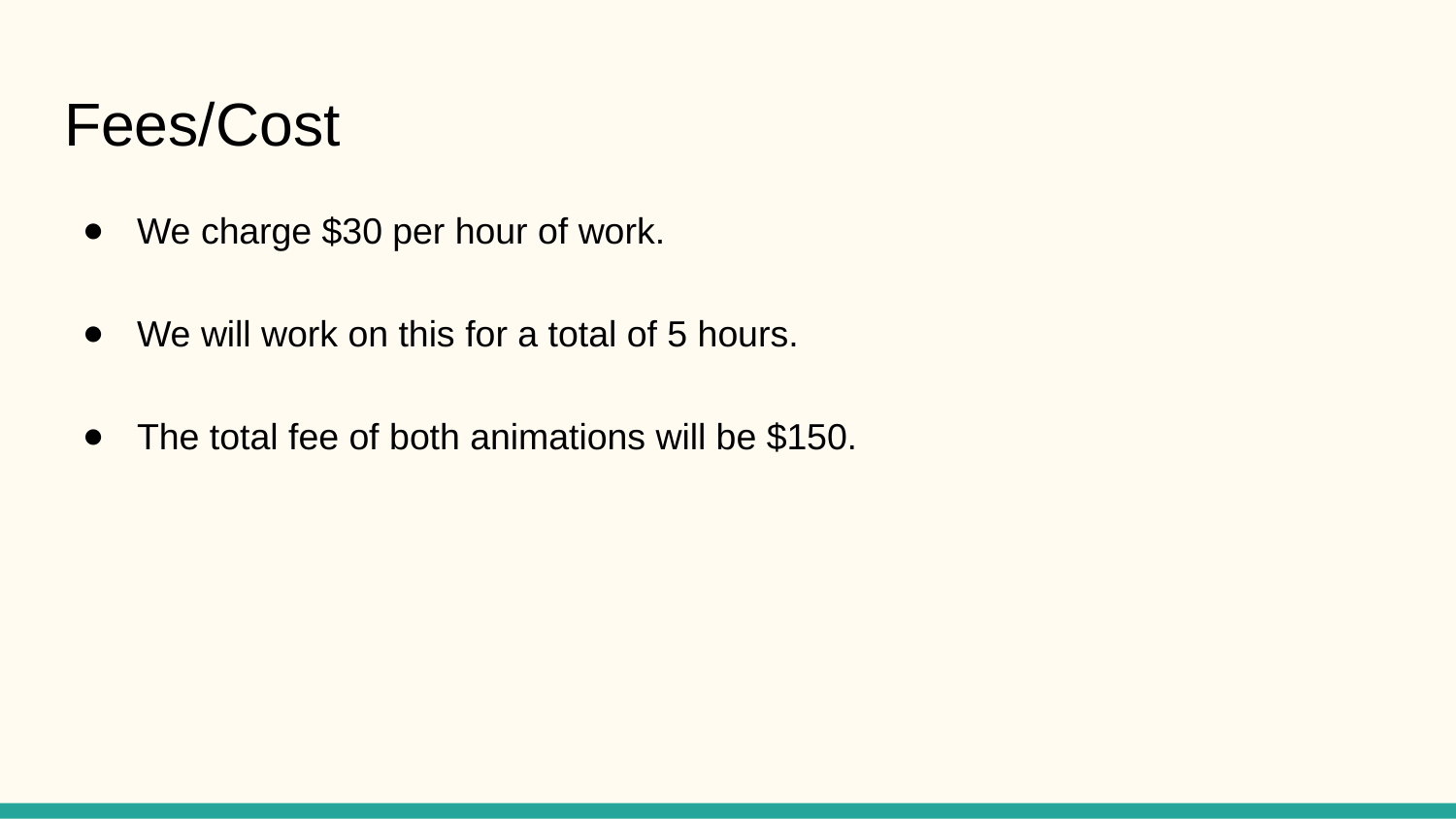

# Fees/Cost
We charge $30 per hour of work.
We will work on this for a total of 5 hours.
The total fee of both animations will be $150.